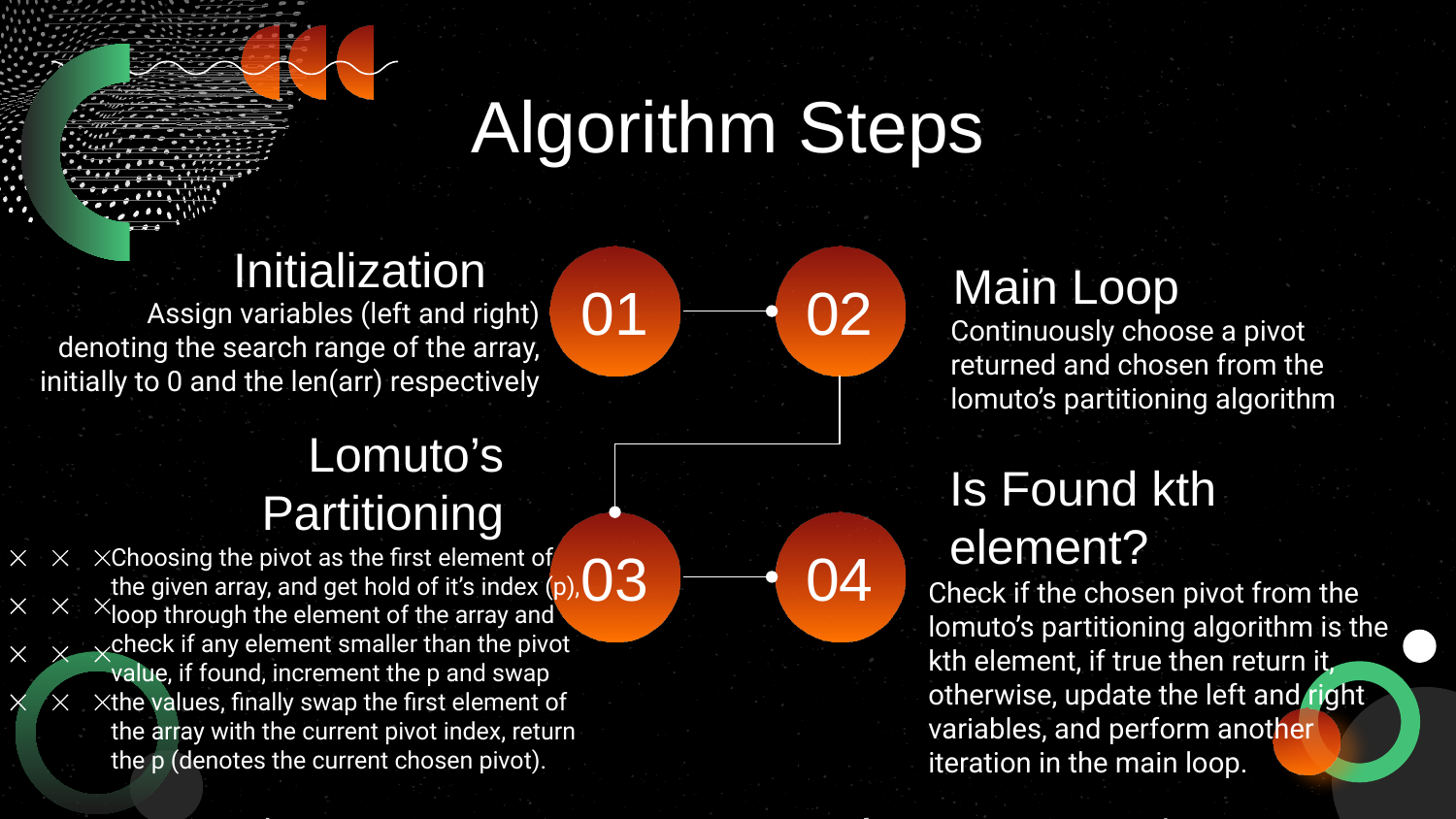

# Algorithm Steps
Initialization
Main Loop

01
02
Assign variables (left and right) denoting the search range of the array, initially to 0 and the len(arr) respectively
Continuously choose a pivot returned and chosen from the lomuto’s partitioning algorithm
Lomuto’s Partitioning
Is Found kth element?

Choosing the pivot as the first element of the given array, and get hold of it’s index (p), loop through the element of the array and check if any element smaller than the pivot value, if found, increment the p and swap the values, finally swap the first element of the array with the current pivot index, return the p (denotes the current chosen pivot).
03
04
Check if the chosen pivot from the lomuto’s partitioning algorithm is the kth element, if true then return it, otherwise, update the left and right variables, and perform another iteration in the main loop.